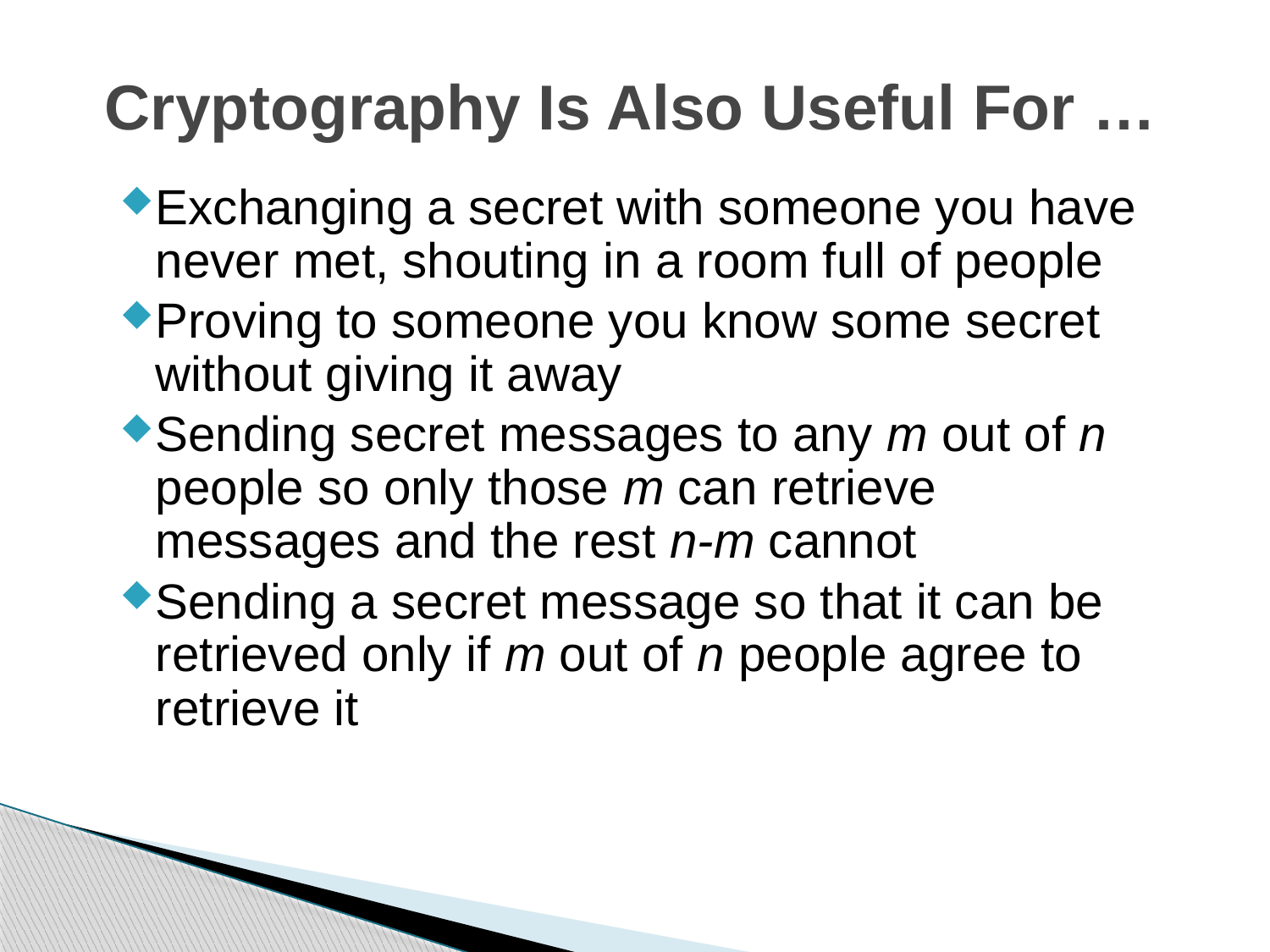

# Cryptography Is Also Useful For …
Exchanging a secret with someone you have never met, shouting in a room full of people
Proving to someone you know some secret without giving it away
Sending secret messages to any m out of n people so only those m can retrieve messages and the rest n-m cannot
Sending a secret message so that it can be retrieved only if m out of n people agree to retrieve it